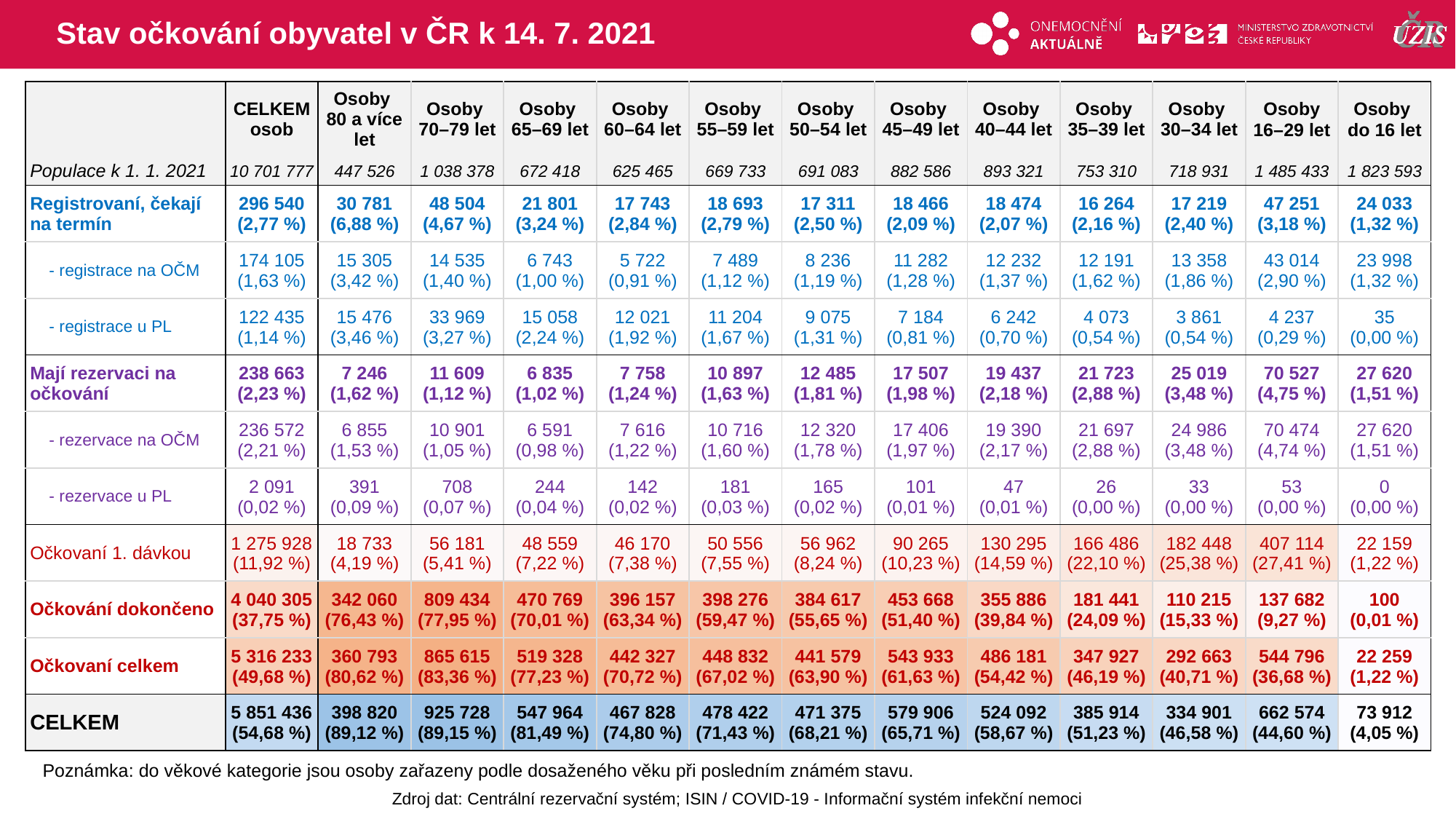

# Stav očkování obyvatel v ČR k 14. 7. 2021
|  | CELKEM osob | Osoby 80 a více let | Osoby 70–79 let | Osoby 65–69 let | Osoby 60–64 let | Osoby 55–59 let | Osoby 50–54 let | Osoby 45–49 let | Osoby 40–44 let | Osoby 35–39 let | Osoby 30–34 let | Osoby 16–29 let | Osoby do 16 let |
| --- | --- | --- | --- | --- | --- | --- | --- | --- | --- | --- | --- | --- | --- |
| Populace k 1. 1. 2021 | 10 701 777 | 447 526 | 1 038 378 | 672 418 | 625 465 | 669 733 | 691 083 | 882 586 | 893 321 | 753 310 | 718 931 | 1 485 433 | 1 823 593 |
| Registrovaní, čekají na termín | 296 540 (2,77 %) | 30 781 (6,88 %) | 48 504 (4,67 %) | 21 801 (3,24 %) | 17 743 (2,84 %) | 18 693 (2,79 %) | 17 311 (2,50 %) | 18 466 (2,09 %) | 18 474 (2,07 %) | 16 264 (2,16 %) | 17 219 (2,40 %) | 47 251 (3,18 %) | 24 033 (1,32 %) |
| - registrace na OČM | 174 105 (1,63 %) | 15 305 (3,42 %) | 14 535 (1,40 %) | 6 743 (1,00 %) | 5 722 (0,91 %) | 7 489 (1,12 %) | 8 236 (1,19 %) | 11 282 (1,28 %) | 12 232 (1,37 %) | 12 191 (1,62 %) | 13 358 (1,86 %) | 43 014 (2,90 %) | 23 998 (1,32 %) |
| - registrace u PL | 122 435 (1,14 %) | 15 476 (3,46 %) | 33 969 (3,27 %) | 15 058 (2,24 %) | 12 021 (1,92 %) | 11 204 (1,67 %) | 9 075 (1,31 %) | 7 184 (0,81 %) | 6 242 (0,70 %) | 4 073 (0,54 %) | 3 861 (0,54 %) | 4 237 (0,29 %) | 35 (0,00 %) |
| Mají rezervaci na očkování | 238 663 (2,23 %) | 7 246 (1,62 %) | 11 609 (1,12 %) | 6 835 (1,02 %) | 7 758 (1,24 %) | 10 897 (1,63 %) | 12 485 (1,81 %) | 17 507 (1,98 %) | 19 437 (2,18 %) | 21 723 (2,88 %) | 25 019 (3,48 %) | 70 527 (4,75 %) | 27 620 (1,51 %) |
| - rezervace na OČM | 236 572 (2,21 %) | 6 855 (1,53 %) | 10 901 (1,05 %) | 6 591 (0,98 %) | 7 616 (1,22 %) | 10 716 (1,60 %) | 12 320 (1,78 %) | 17 406 (1,97 %) | 19 390 (2,17 %) | 21 697 (2,88 %) | 24 986 (3,48 %) | 70 474 (4,74 %) | 27 620 (1,51 %) |
| - rezervace u PL | 2 091 (0,02 %) | 391 (0,09 %) | 708 (0,07 %) | 244 (0,04 %) | 142 (0,02 %) | 181 (0,03 %) | 165 (0,02 %) | 101 (0,01 %) | 47 (0,01 %) | 26 (0,00 %) | 33 (0,00 %) | 53 (0,00 %) | 0 (0,00 %) |
| Očkovaní 1. dávkou | 1 275 928 (11,92 %) | 18 733 (4,19 %) | 56 181 (5,41 %) | 48 559 (7,22 %) | 46 170 (7,38 %) | 50 556 (7,55 %) | 56 962 (8,24 %) | 90 265 (10,23 %) | 130 295 (14,59 %) | 166 486 (22,10 %) | 182 448 (25,38 %) | 407 114 (27,41 %) | 22 159 (1,22 %) |
| Očkování dokončeno | 4 040 305 (37,75 %) | 342 060 (76,43 %) | 809 434 (77,95 %) | 470 769 (70,01 %) | 396 157 (63,34 %) | 398 276 (59,47 %) | 384 617 (55,65 %) | 453 668 (51,40 %) | 355 886 (39,84 %) | 181 441 (24,09 %) | 110 215 (15,33 %) | 137 682 (9,27 %) | 100 (0,01 %) |
| Očkovaní celkem | 5 316 233 (49,68 %) | 360 793 (80,62 %) | 865 615 (83,36 %) | 519 328 (77,23 %) | 442 327 (70,72 %) | 448 832 (67,02 %) | 441 579 (63,90 %) | 543 933 (61,63 %) | 486 181 (54,42 %) | 347 927 (46,19 %) | 292 663 (40,71 %) | 544 796 (36,68 %) | 22 259 (1,22 %) |
| CELKEM | 5 851 436 (54,68 %) | 398 820 (89,12 %) | 925 728 (89,15 %) | 547 964 (81,49 %) | 467 828 (74,80 %) | 478 422 (71,43 %) | 471 375 (68,21 %) | 579 906 (65,71 %) | 524 092 (58,67 %) | 385 914 (51,23 %) | 334 901 (46,58 %) | 662 574 (44,60 %) | 73 912 (4,05 %) |
|  |  |  |  |  |  |  |  |  |  |  |  |  |
| --- | --- | --- | --- | --- | --- | --- | --- | --- | --- | --- | --- | --- |
|  |  |  |  |  |  |  |  |  |  |  |  |  |
|  |  |  |  |  |  |  |  |  |  |  |  |  |
|  |  |  |  |  |  |  |  |  |  |  |  |  |
Poznámka: do věkové kategorie jsou osoby zařazeny podle dosaženého věku při posledním známém stavu.
Zdroj dat: Centrální rezervační systém; ISIN / COVID-19 - Informační systém infekční nemoci